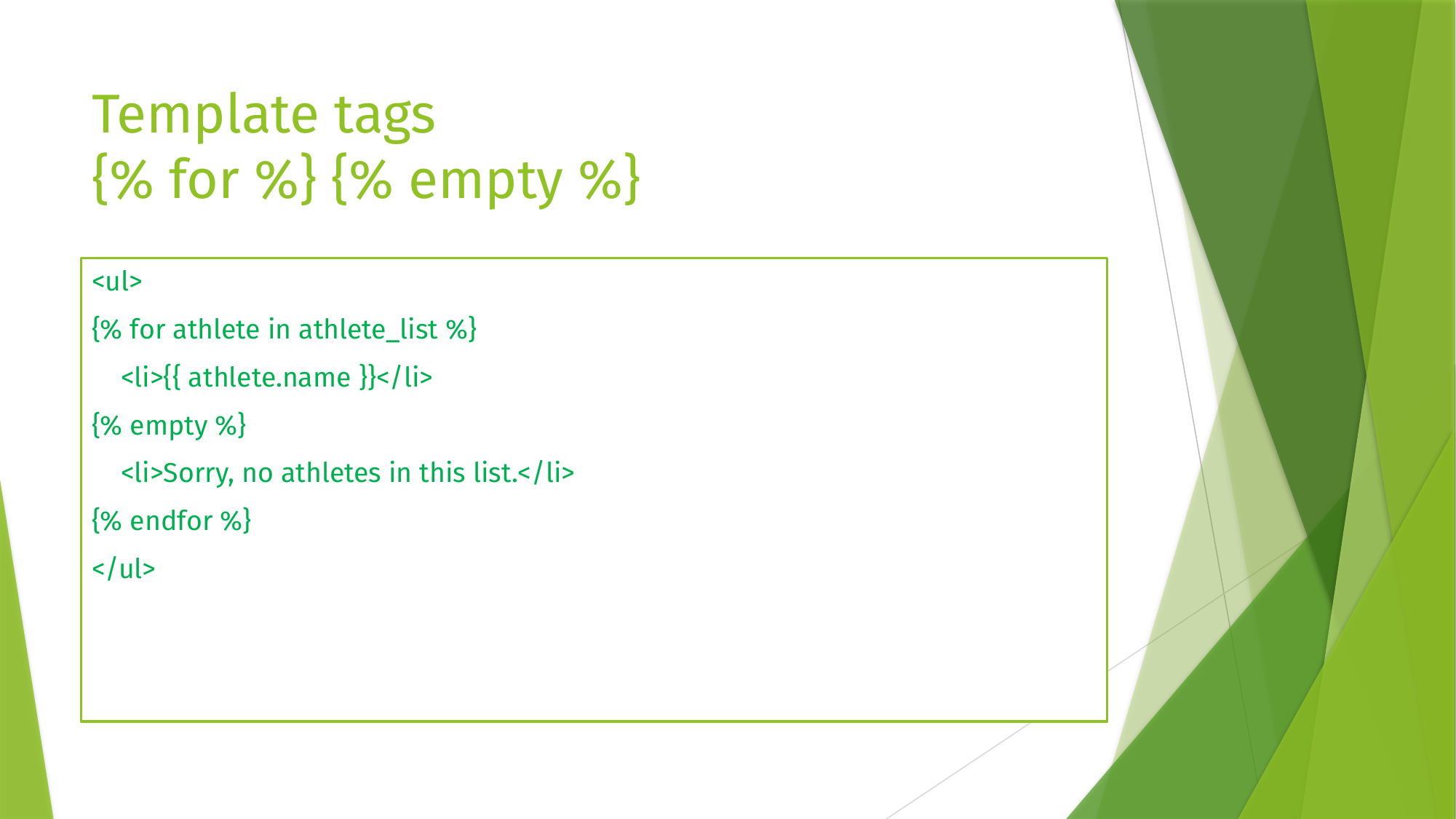

# Template tags {% for %} {% empty %}
<ul>
{% for athlete in athlete_list %}
    <li>{{ athlete.name }}</li>
{% empty %}
    <li>Sorry, no athletes in this list.</li>
{% endfor %}
</ul>